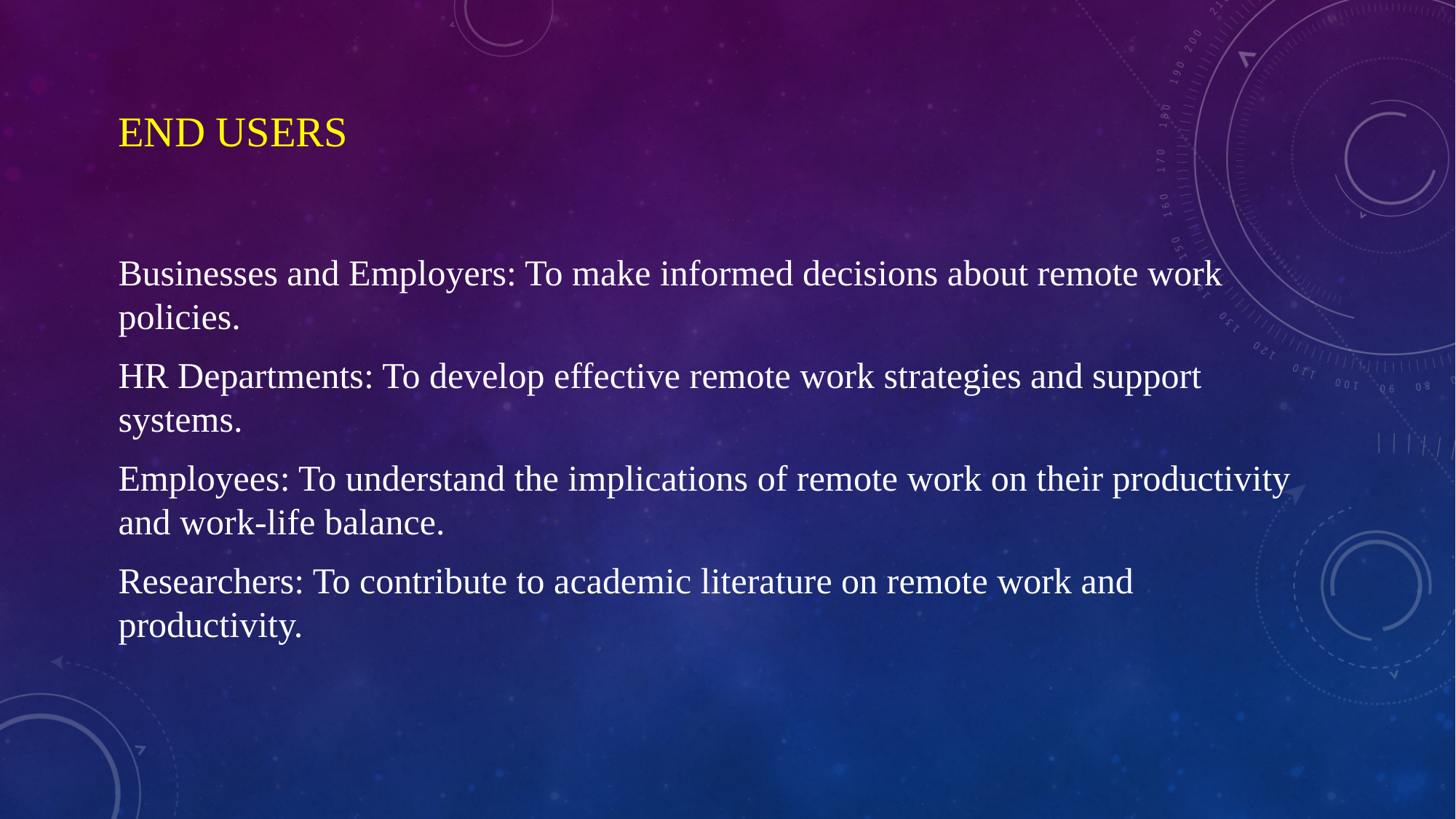

# End Users
Businesses and Employers: To make informed decisions about remote work policies.
HR Departments: To develop effective remote work strategies and support systems.
Employees: To understand the implications of remote work on their productivity and work-life balance.
Researchers: To contribute to academic literature on remote work and productivity.